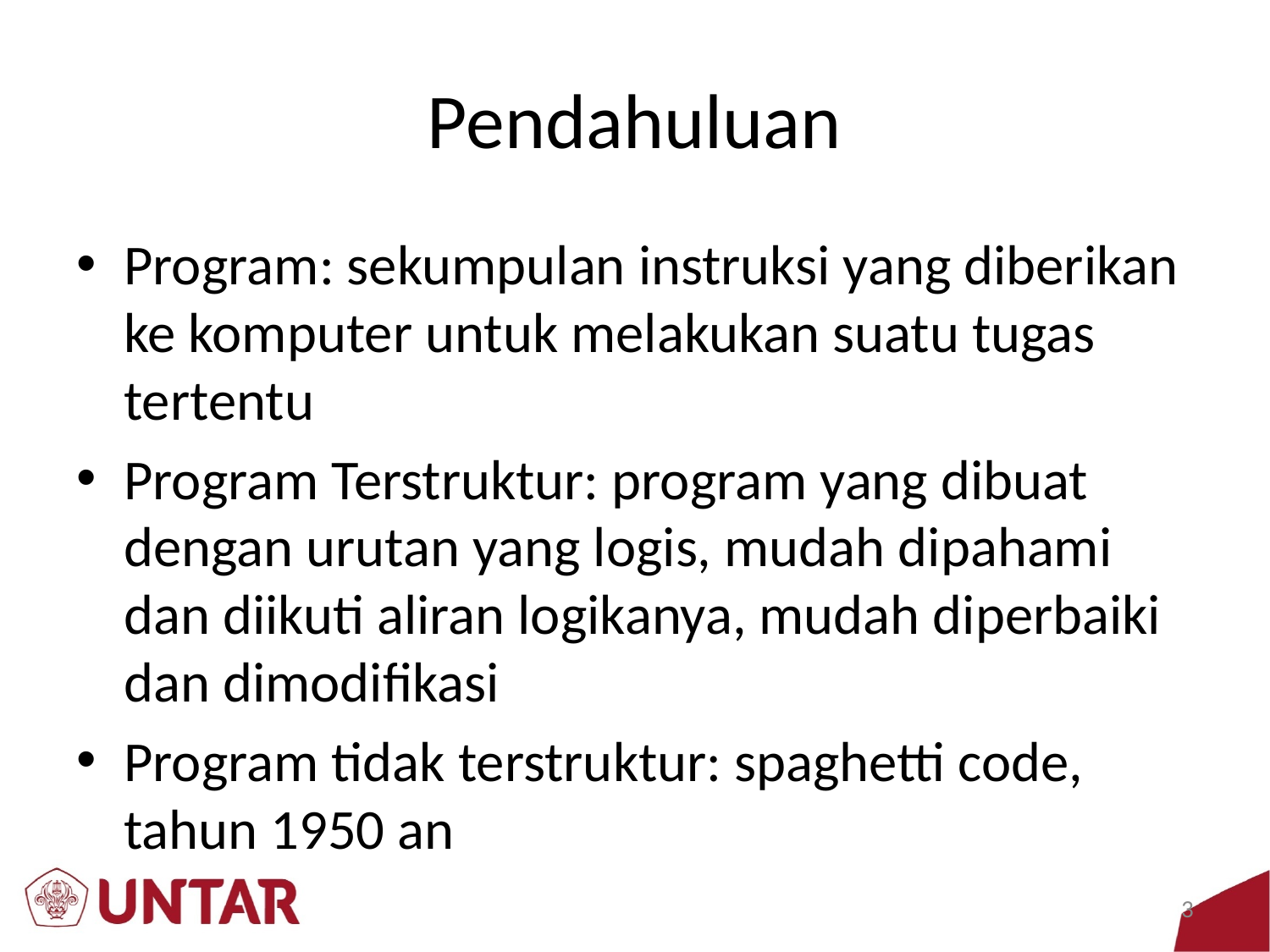

# Pendahuluan
Program: sekumpulan instruksi yang diberikan ke komputer untuk melakukan suatu tugas tertentu
Program Terstruktur: program yang dibuat dengan urutan yang logis, mudah dipahami dan diikuti aliran logikanya, mudah diperbaiki dan dimodifikasi
Program tidak terstruktur: spaghetti code, tahun 1950 an

3